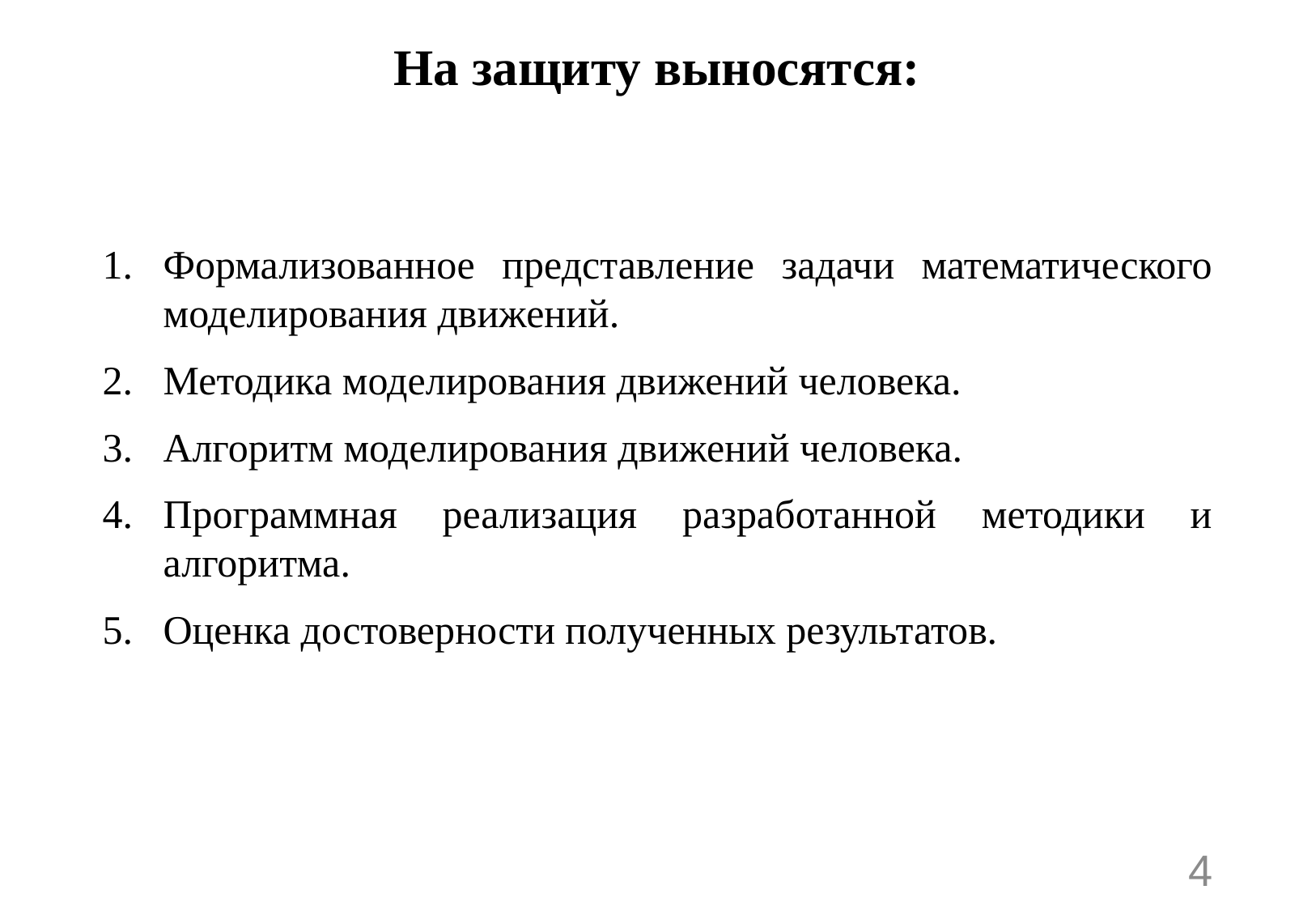

# На защиту выносятся:
Формализованное представление задачи математического моделирования движений.
Методика моделирования движений человека.
Алгоритм моделирования движений человека.
Программная реализация разработанной методики и алгоритма.
Оценка достоверности полученных результатов.
4